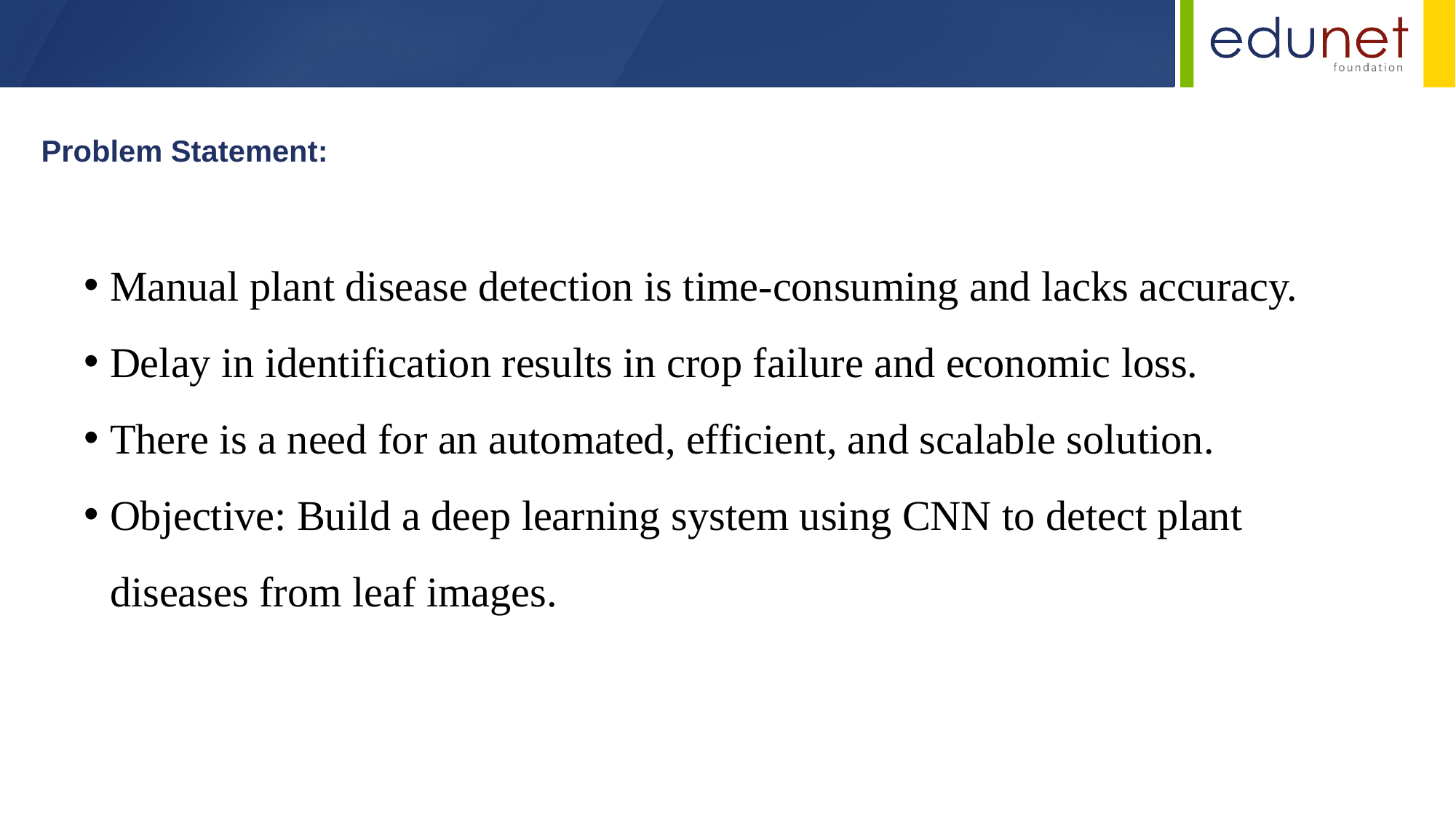

Problem Statement:
Manual plant disease detection is time-consuming and lacks accuracy.
Delay in identification results in crop failure and economic loss.
There is a need for an automated, efficient, and scalable solution.
Objective: Build a deep learning system using CNN to detect plant diseases from leaf images.